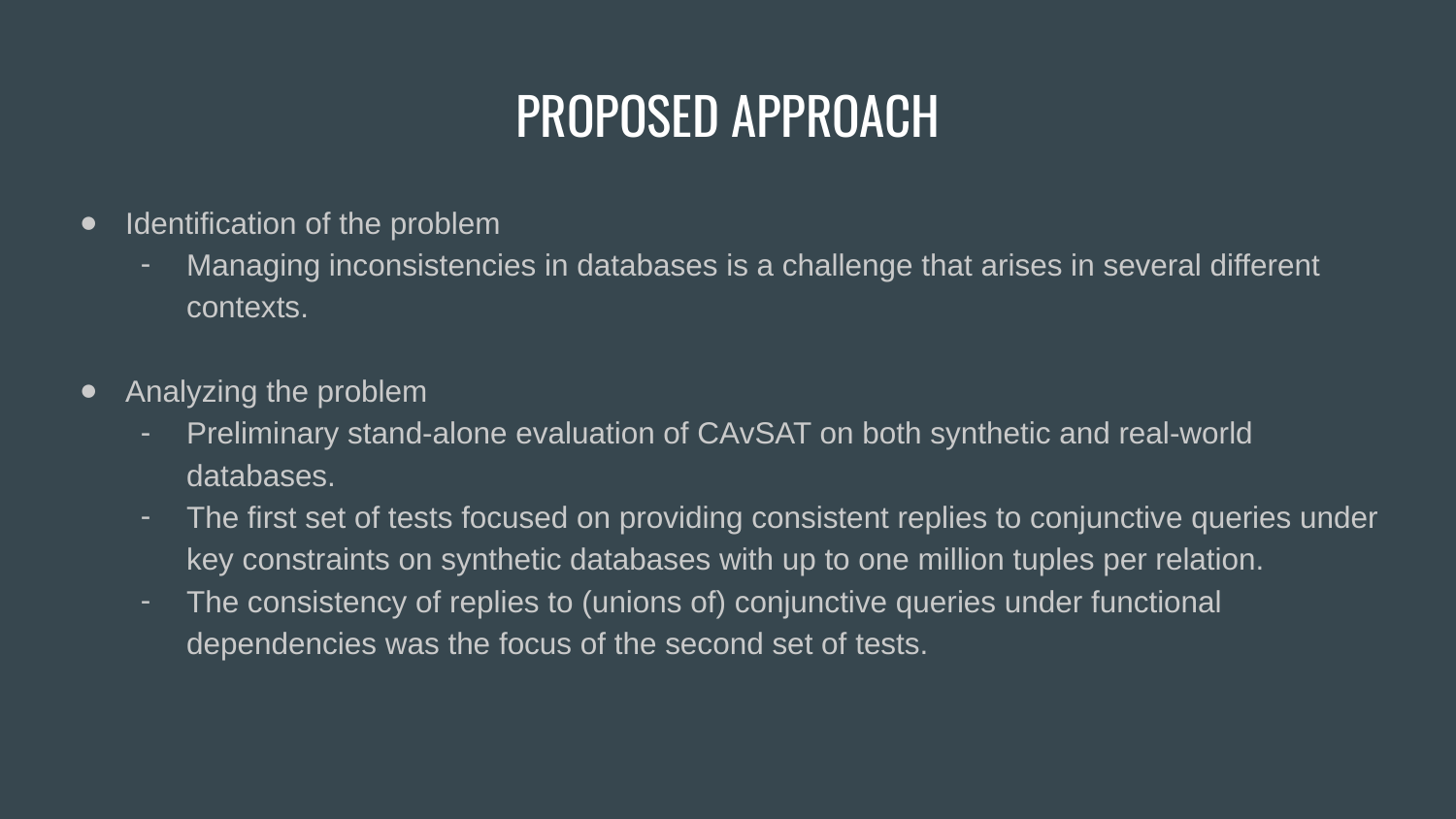

# PROPOSED APPROACH
Identification of the problem
Managing inconsistencies in databases is a challenge that arises in several different contexts.
Analyzing the problem
Preliminary stand-alone evaluation of CAvSAT on both synthetic and real-world databases.
The first set of tests focused on providing consistent replies to conjunctive queries under key constraints on synthetic databases with up to one million tuples per relation.
The consistency of replies to (unions of) conjunctive queries under functional dependencies was the focus of the second set of tests.